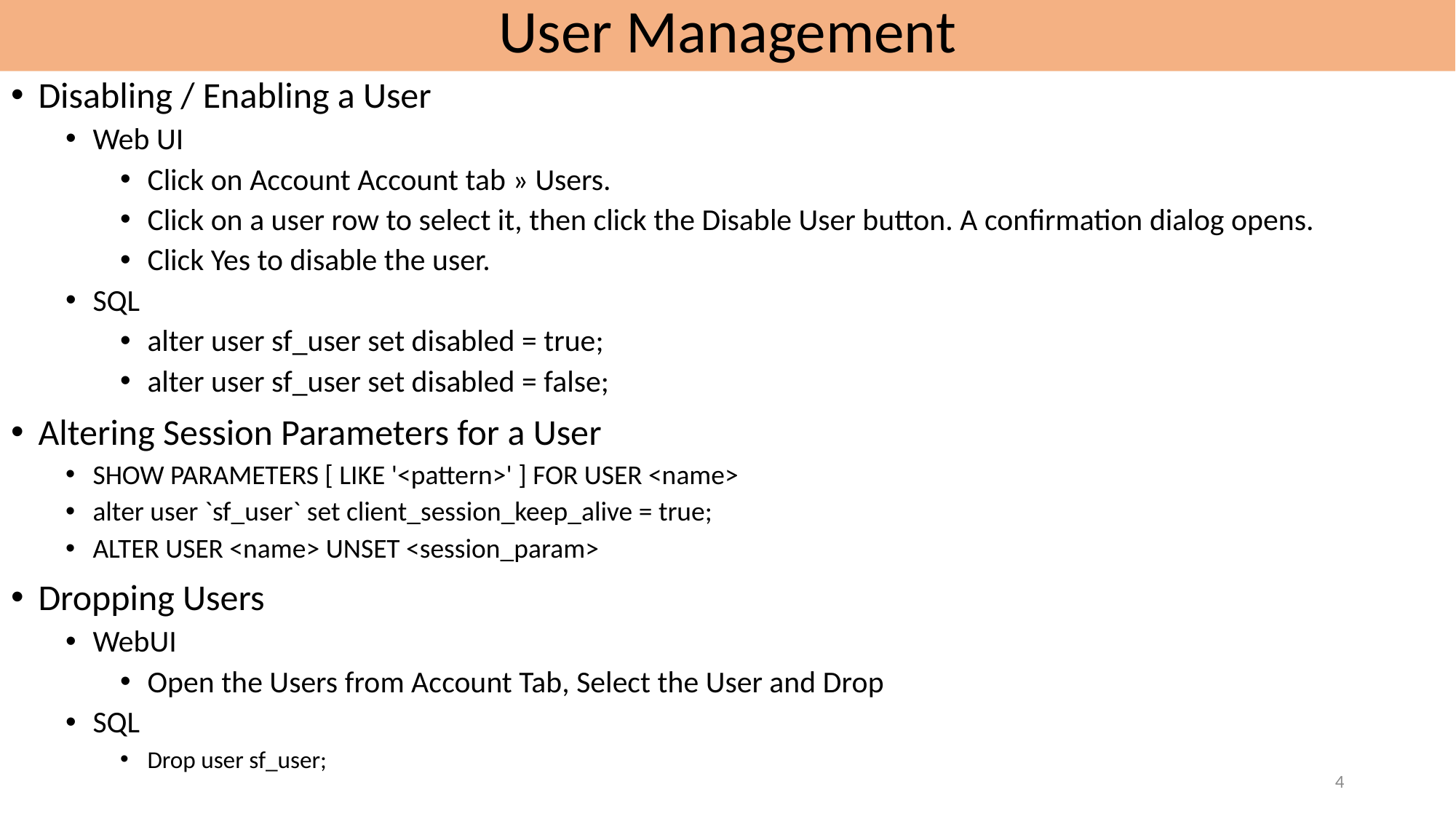

# User Management
Disabling / Enabling a User
Web UI
Click on Account Account tab » Users.
Click on a user row to select it, then click the Disable User button. A confirmation dialog opens.
Click Yes to disable the user.
SQL
alter user sf_user set disabled = true;
alter user sf_user set disabled = false;
Altering Session Parameters for a User
SHOW PARAMETERS [ LIKE '<pattern>' ] FOR USER <name>
alter user `sf_user` set client_session_keep_alive = true;
ALTER USER <name> UNSET <session_param>
Dropping Users
WebUI
Open the Users from Account Tab, Select the User and Drop
SQL
Drop user sf_user;

4